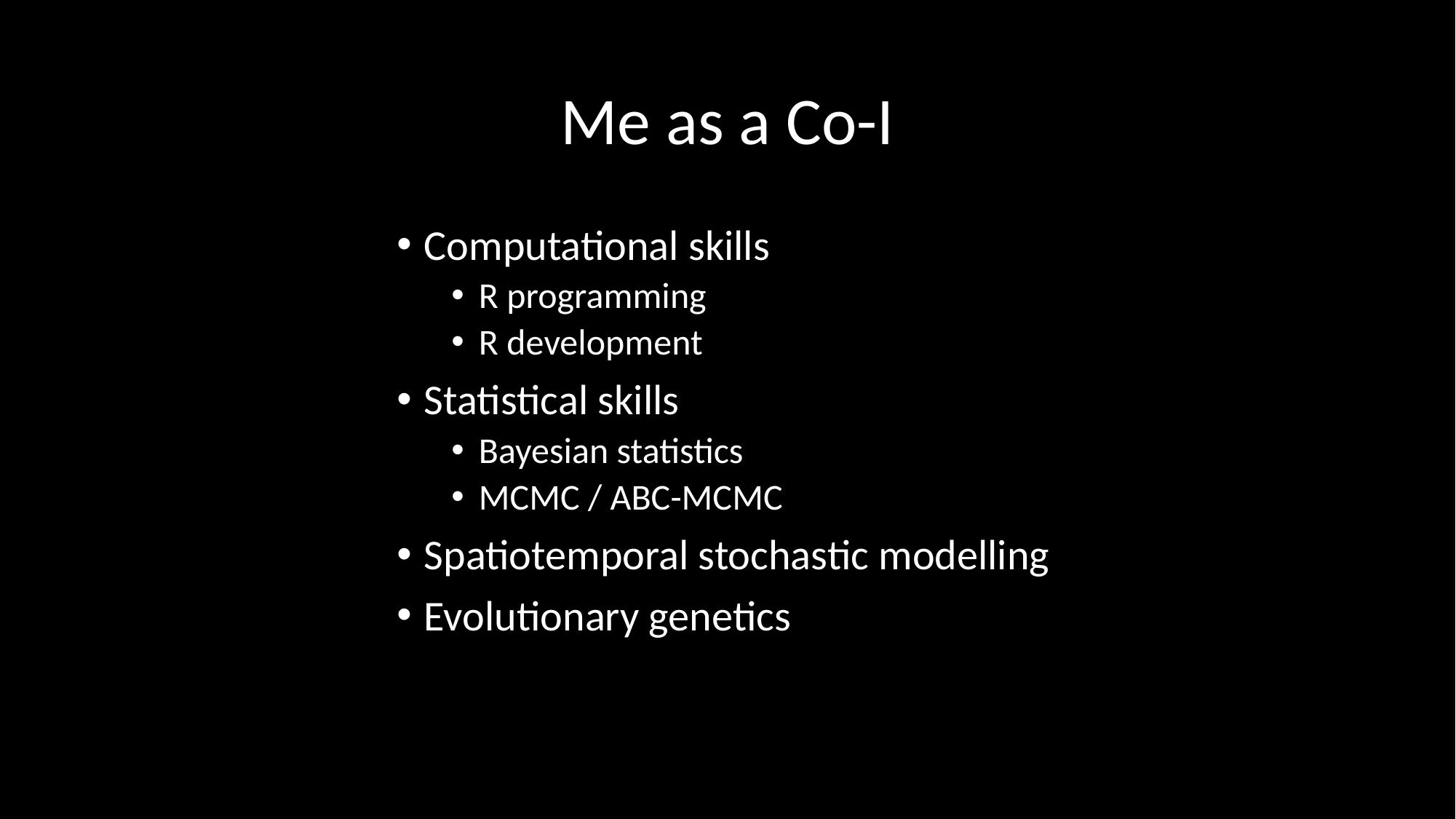

# Me as a Co-I
Computational skills
R programming
R development
Statistical skills
Bayesian statistics
MCMC / ABC-MCMC
Spatiotemporal stochastic modelling
Evolutionary genetics